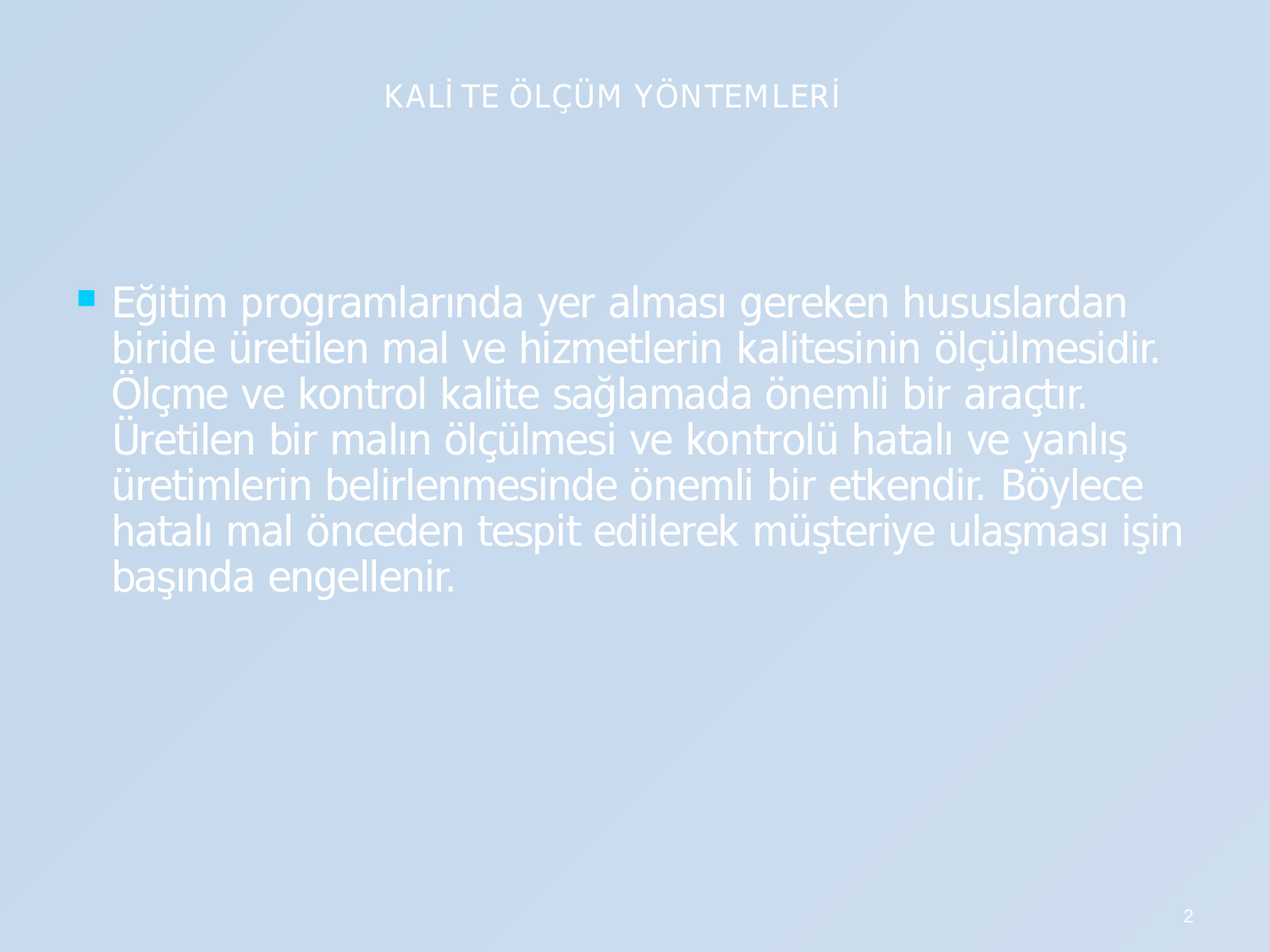

KALİTE ÖLÇÜM YÖNTEMLERİ
Eğitim programlarında yer alması gereken hususlardan biride üretilen mal ve hizmetlerin kalitesinin ölçülmesidir. Ölçme ve kontrol kalite sağlamada önemli bir araçtır. Üretilen bir malın ölçülmesi ve kontrolü hatalı ve yanlış üretimlerin belirlenmesinde önemli bir etkendir. Böylece hatalı mal önceden tespit edilerek müşteriye ulaşması işin başında engellenir.
2